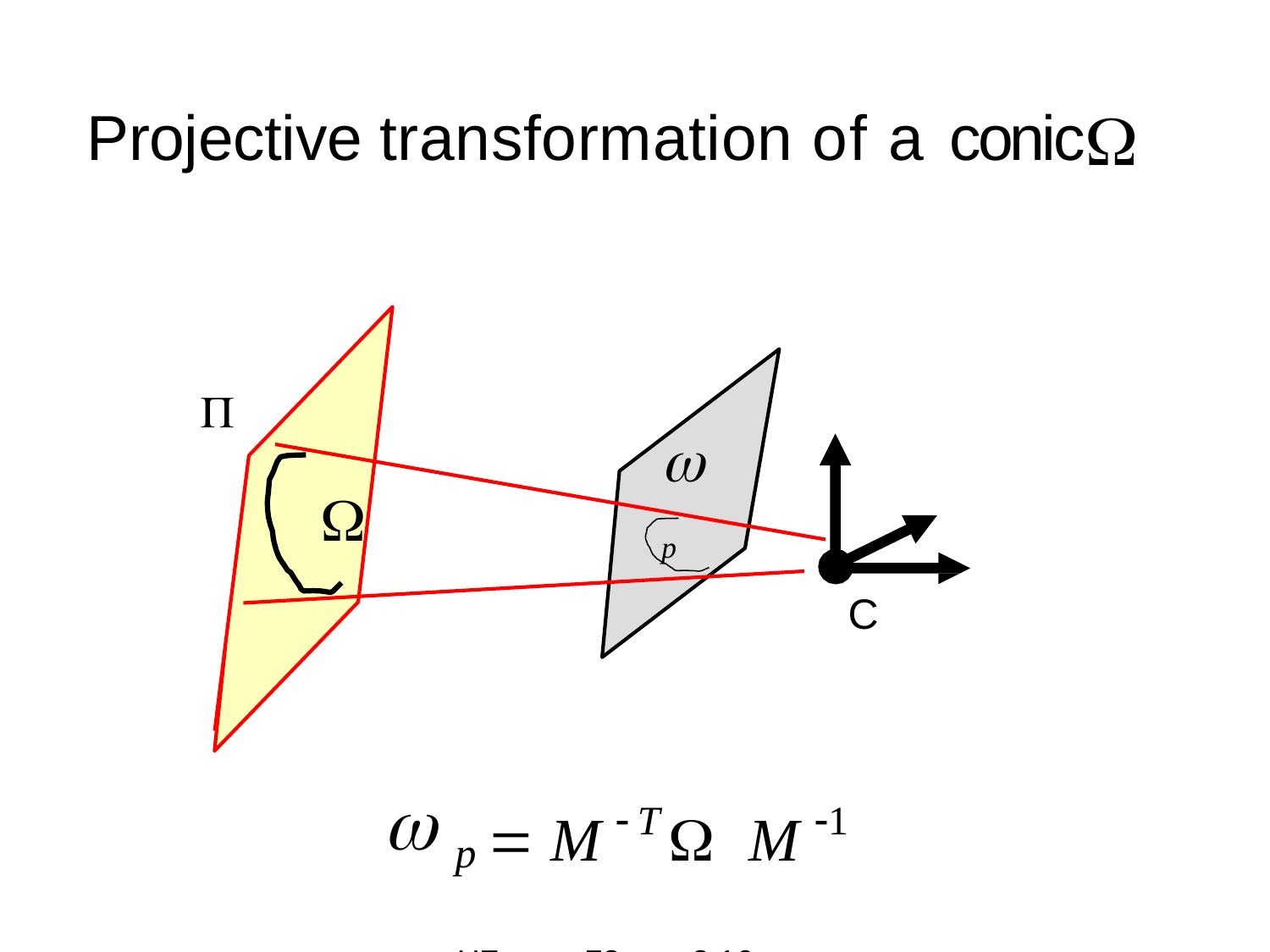

# Projective transformation of a conicΩ

Π
ω p

Ω

C

ω p = M −TΩ M −1
HZ page 73, eq. 3.16